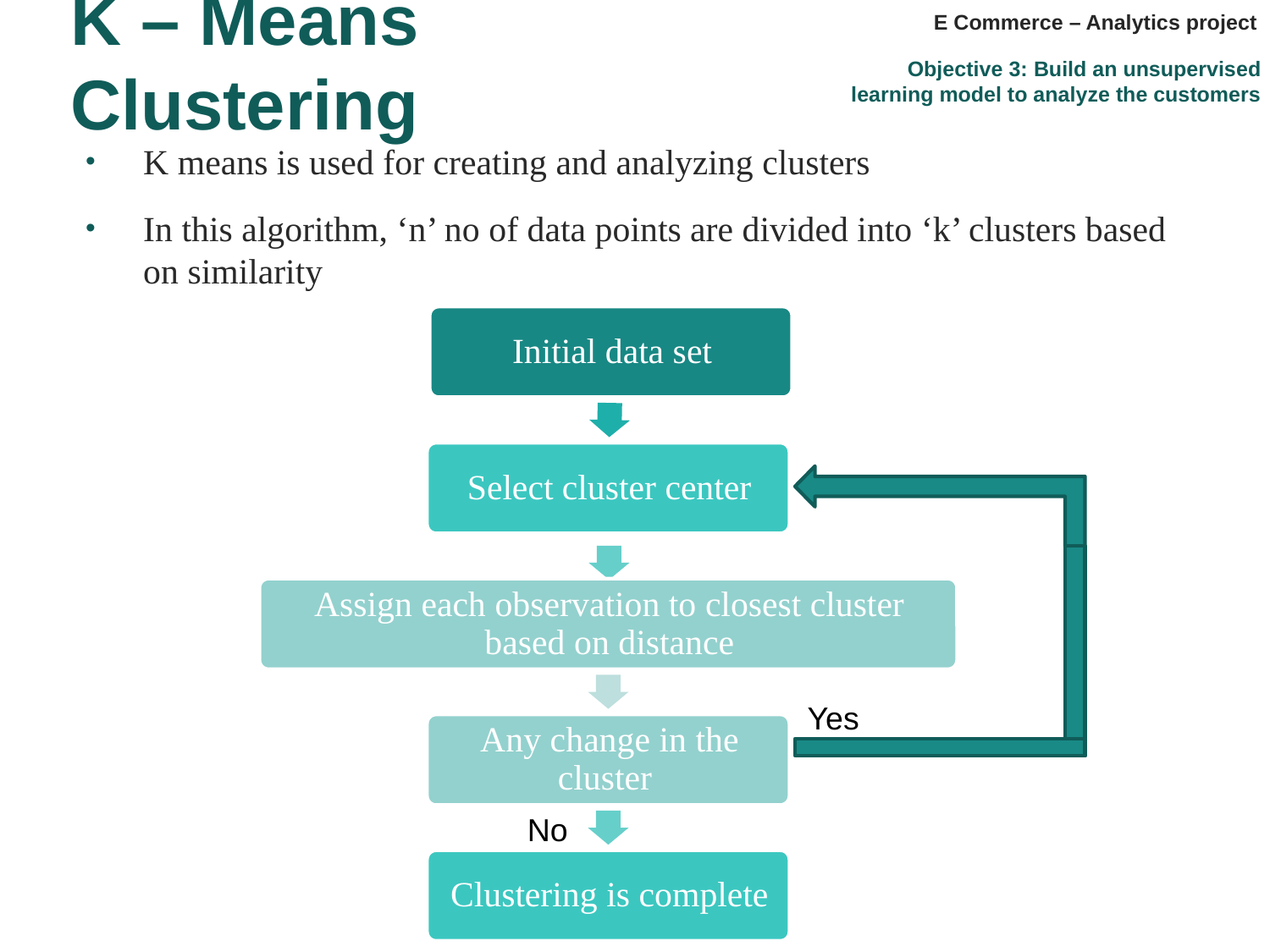

# K – Means Clustering
E Commerce – Analytics project
21
Objective 3: Build an unsupervised learning model to analyze the customers

K means is used for creating and analyzing clusters
In this algorithm, ‘n’ no of data points are divided into ‘k’ clusters based on similarity

Initial data set

Select cluster center

Assign each observation to closest cluster based on distance

Any change in the cluster

Clustering is complete

Yes
No